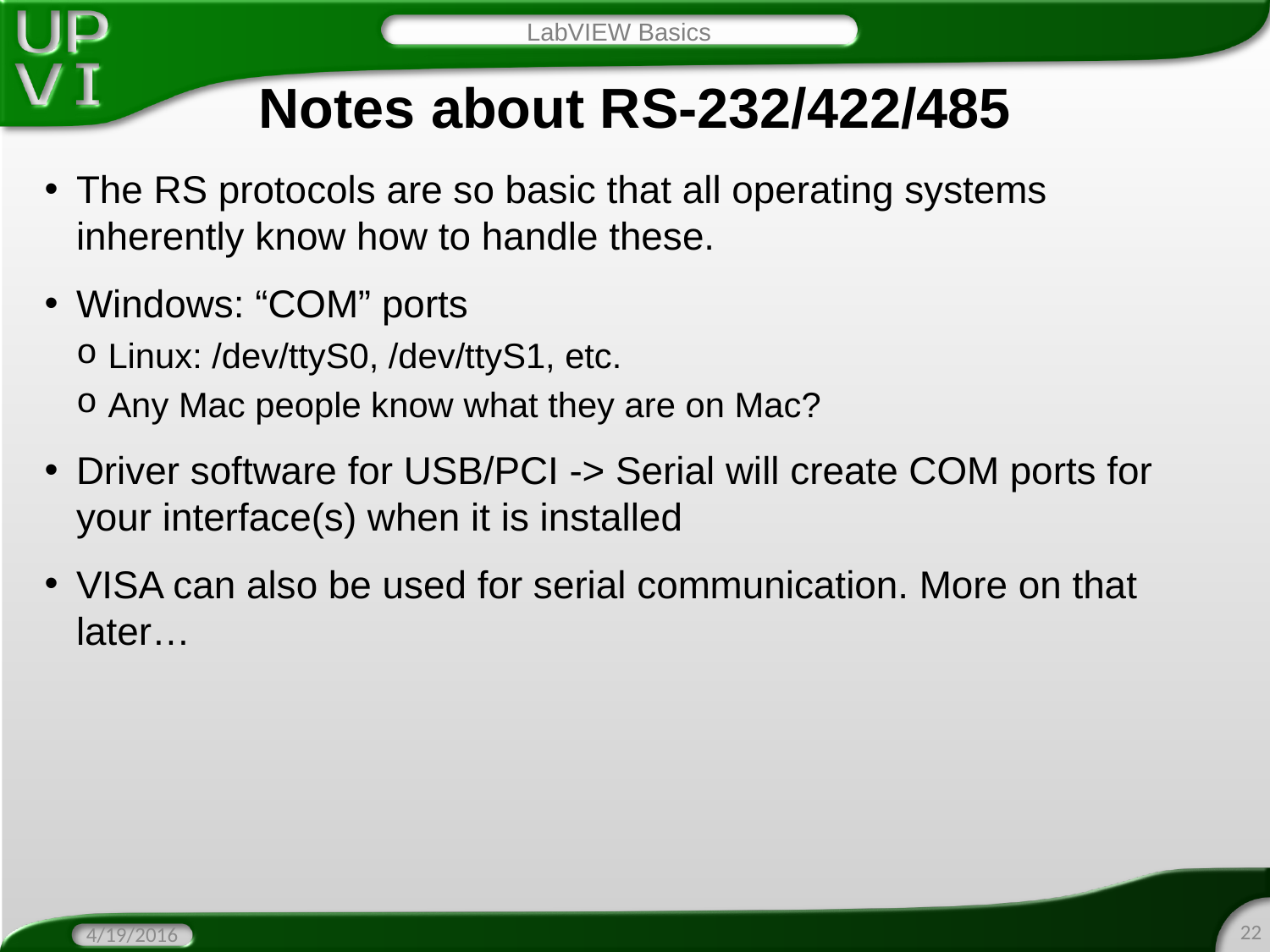

LabVIEW Basics
# Notes about RS-232/422/485
The RS protocols are so basic that all operating systems inherently know how to handle these.
Windows: “COM” ports
Linux: /dev/ttyS0, /dev/ttyS1, etc.
Any Mac people know what they are on Mac?
Driver software for USB/PCI -> Serial will create COM ports for your interface(s) when it is installed
VISA can also be used for serial communication. More on that later…
22
4/19/2016